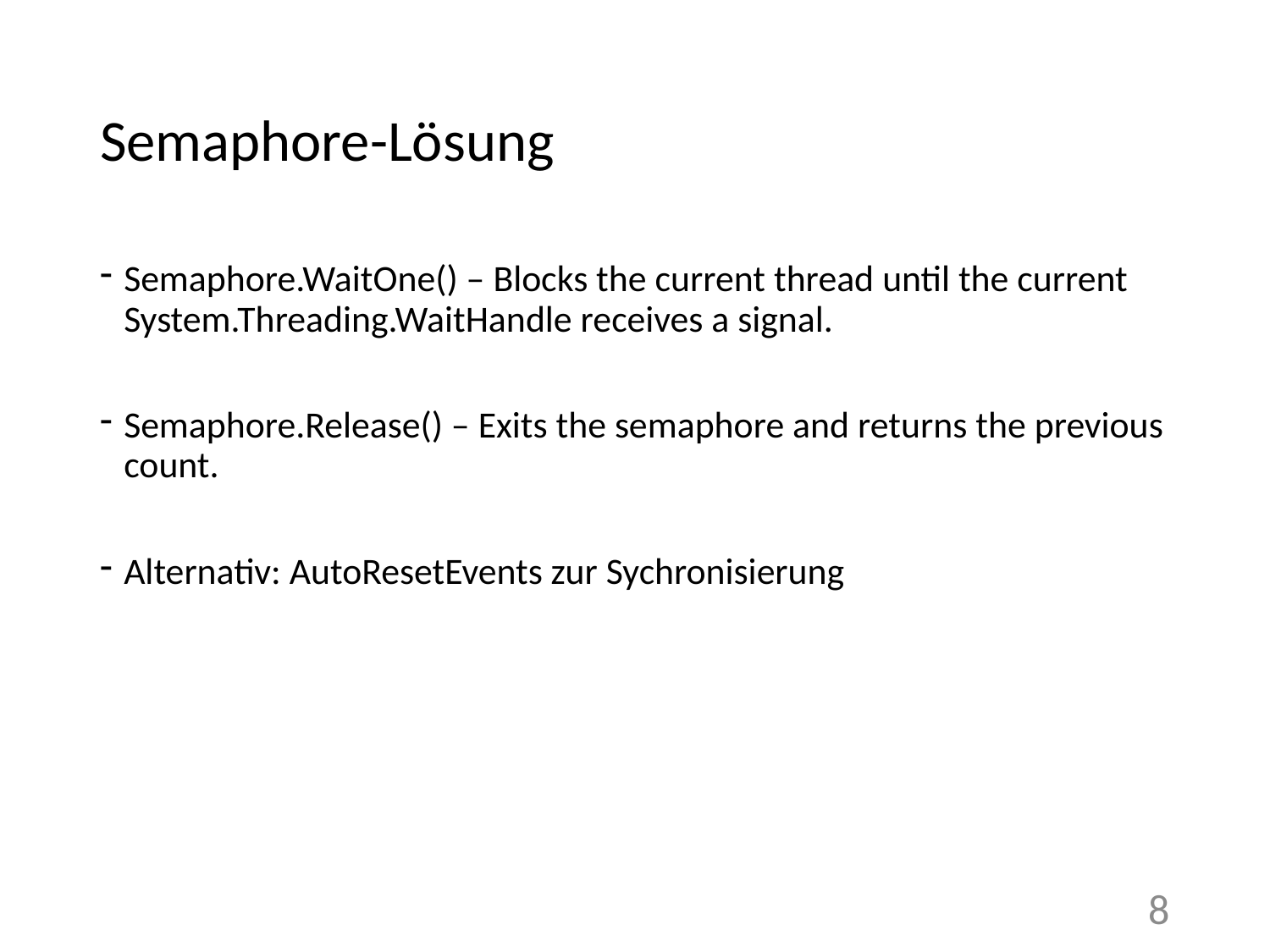

# Semaphore-Lösung
Semaphore.WaitOne() – Blocks the current thread until the current System.Threading.WaitHandle receives a signal.

Semaphore.Release() – Exits the semaphore and returns the previous count.

Alternativ: AutoResetEvents zur Sychronisierung
8